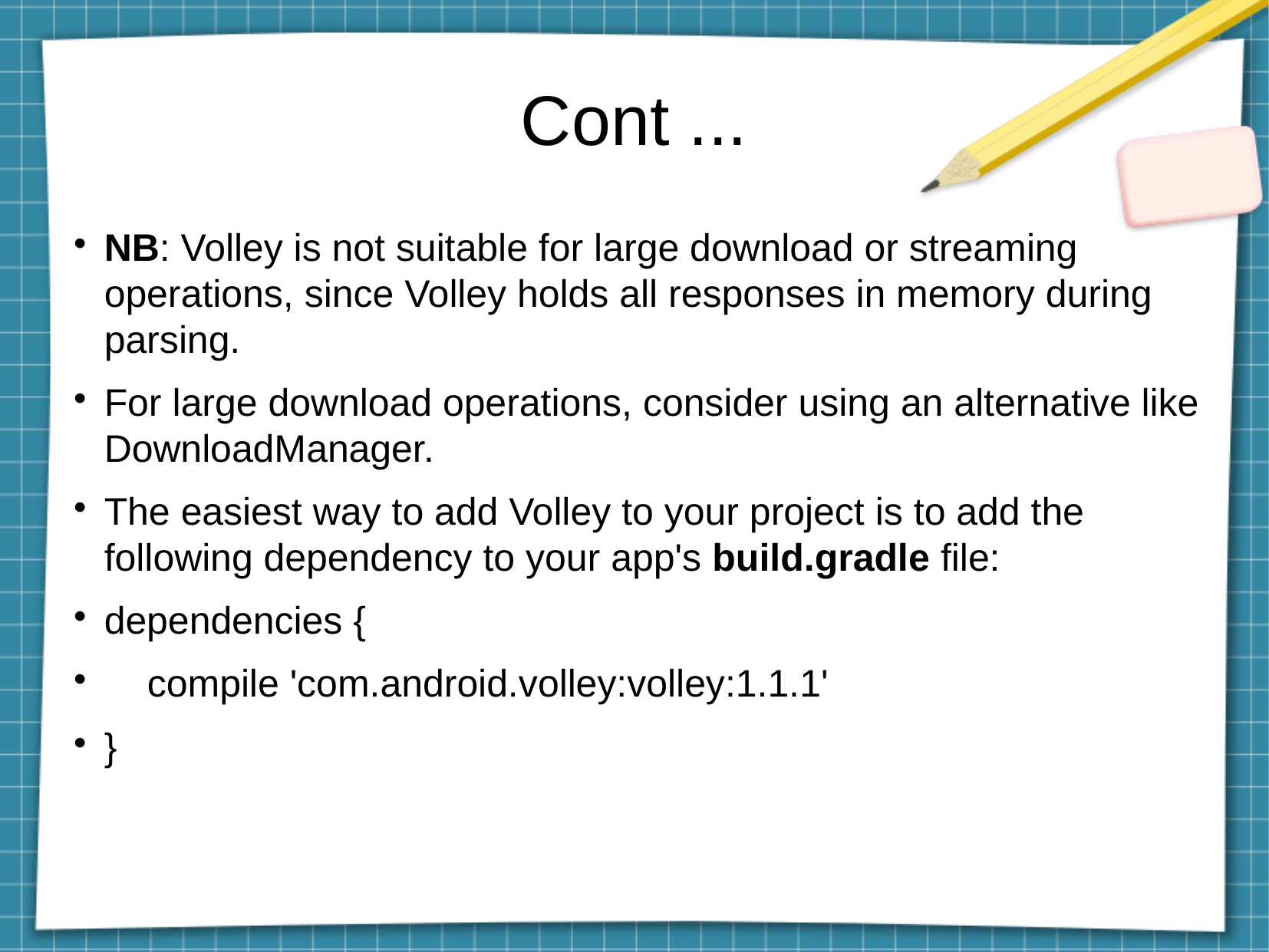

Cont ...
NB: Volley is not suitable for large download or streaming operations, since Volley holds all responses in memory during parsing.
For large download operations, consider using an alternative like DownloadManager.
The easiest way to add Volley to your project is to add the following dependency to your app's build.gradle file:
dependencies {
    compile 'com.android.volley:volley:1.1.1'
}